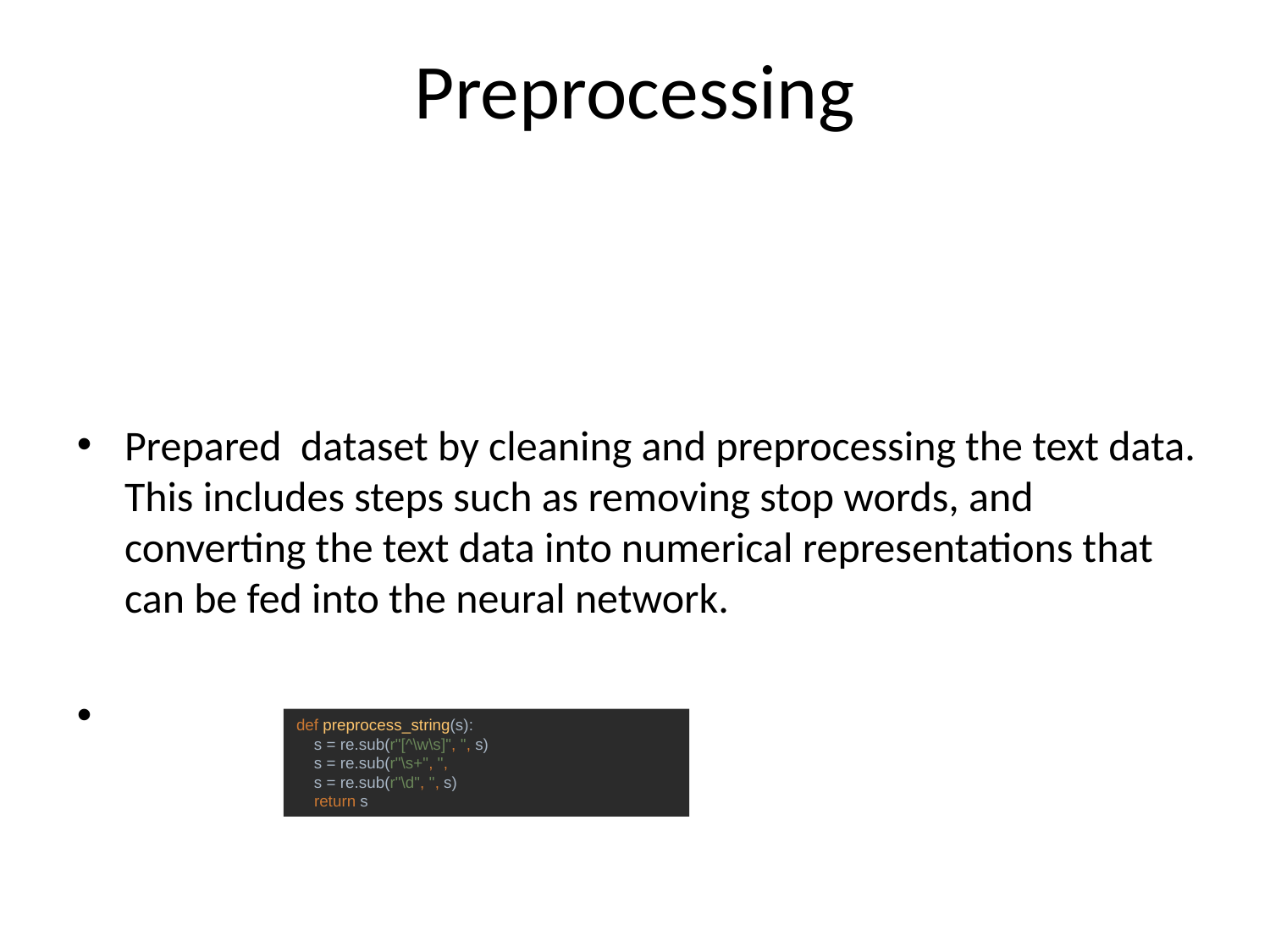

# Preprocessing

Prepared  dataset by cleaning and preprocessing the text data. This includes steps such as removing stop words, and converting the text data into numerical representations that can be fed into the neural network.

def preprocess_string(s):
    s = re.sub(r"[^\w\s]", '', s)
    s = re.sub(r"\s+", '',
    s = re.sub(r"\d", '', s)
    return s